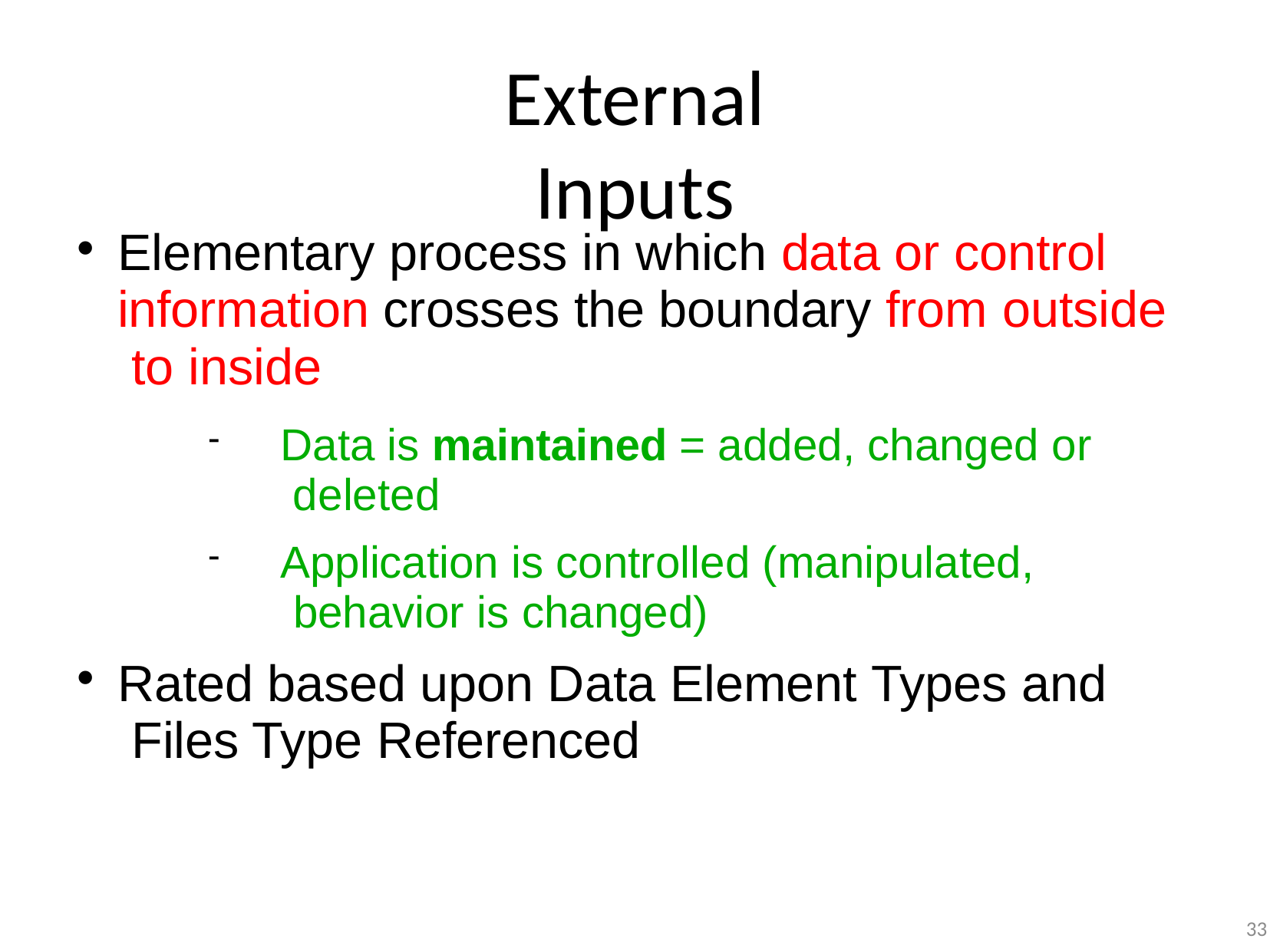

# External Inputs
Elementary process in which data or control  information crosses the boundary from outside  to inside
Data is maintained = added, changed or  deleted
Application is controlled (manipulated,  behavior is changed)
Rated based upon Data Element Types and  Files Type Referenced
33